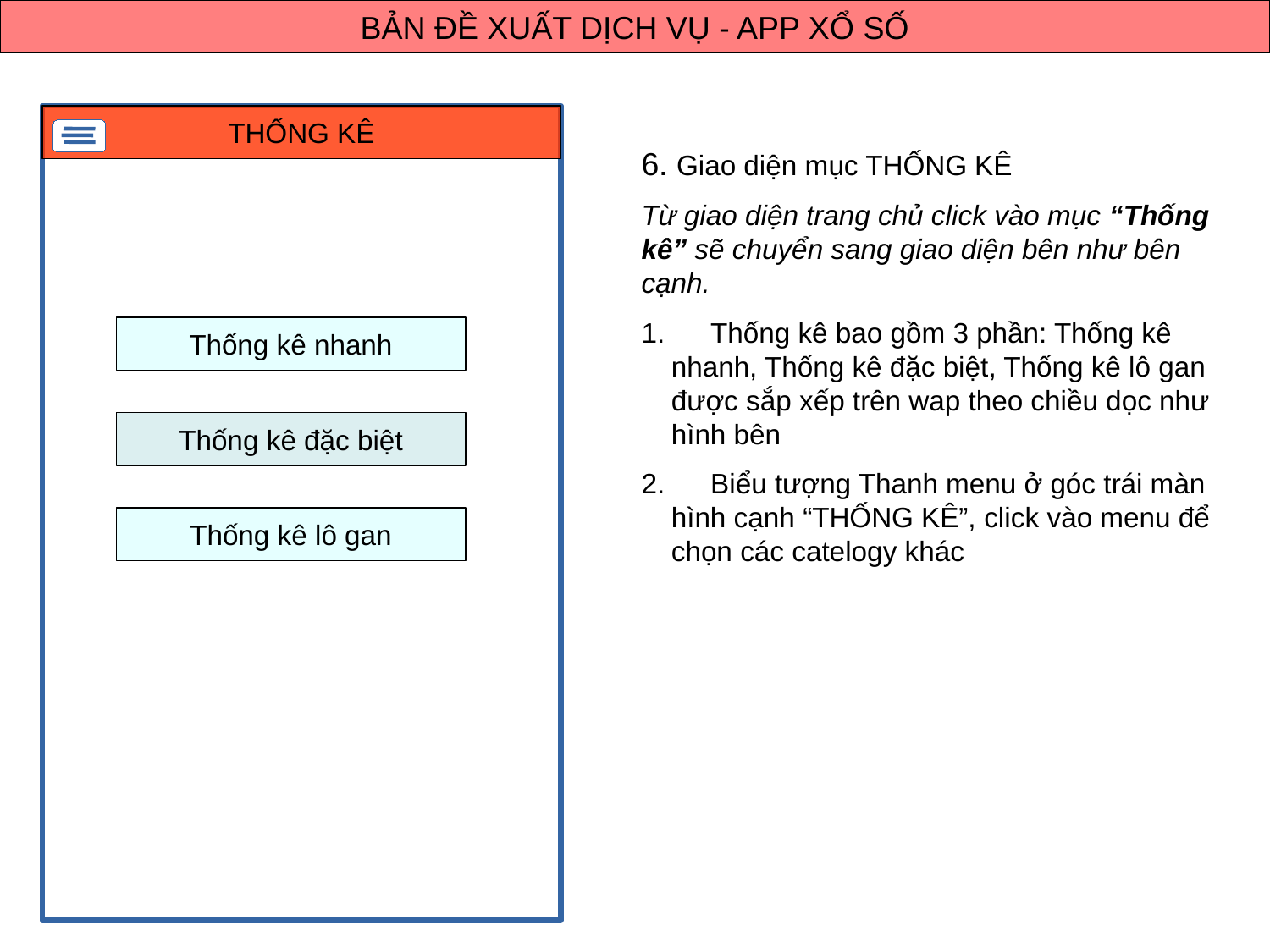

BẢN ĐỀ XUẤT DỊCH VỤ - APP XỔ SỐ

THỐNG KÊ

6. Giao diện mục THỐNG KÊ
Từ giao diện trang chủ click vào mục “Thống kê” sẽ chuyển sang giao diện bên như bên cạnh.
     Thống kê bao gồm 3 phần: Thống kê nhanh, Thống kê đặc biệt, Thống kê lô gan được sắp xếp trên wap theo chiều dọc như hình bên
     Biểu tượng Thanh menu ở góc trái màn hình cạnh “THỐNG KÊ”, click vào menu để chọn các catelogy khác

Thống kê nhanh

Thống kê đặc biệt

Thống kê lô gan